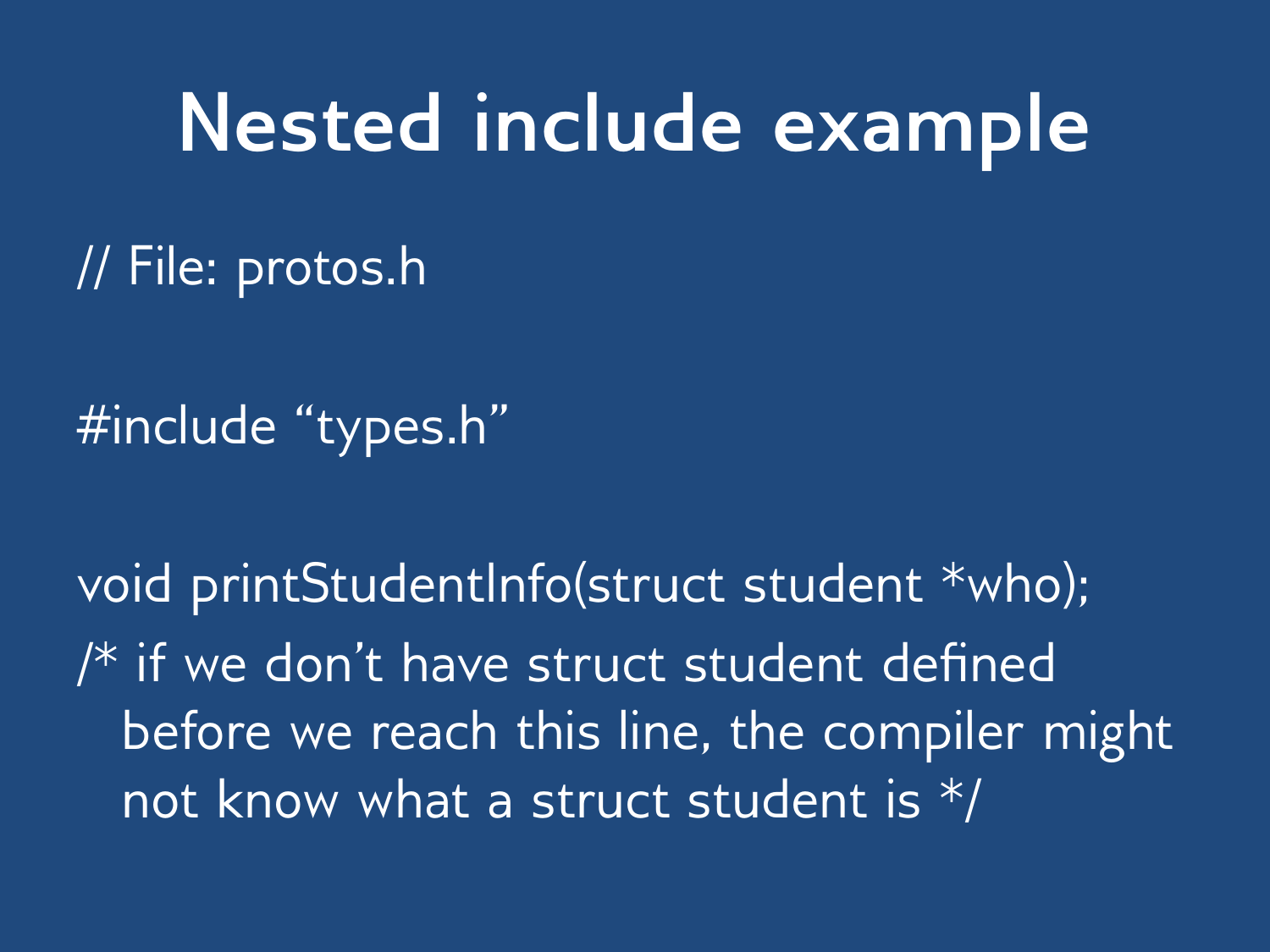

# Nested include example
// File: protos.h

#include “types.h”

void printStudentInfo(struct student *who);
/* if we don’t have struct student defined before we reach this line, the compiler might not know what a struct student is */